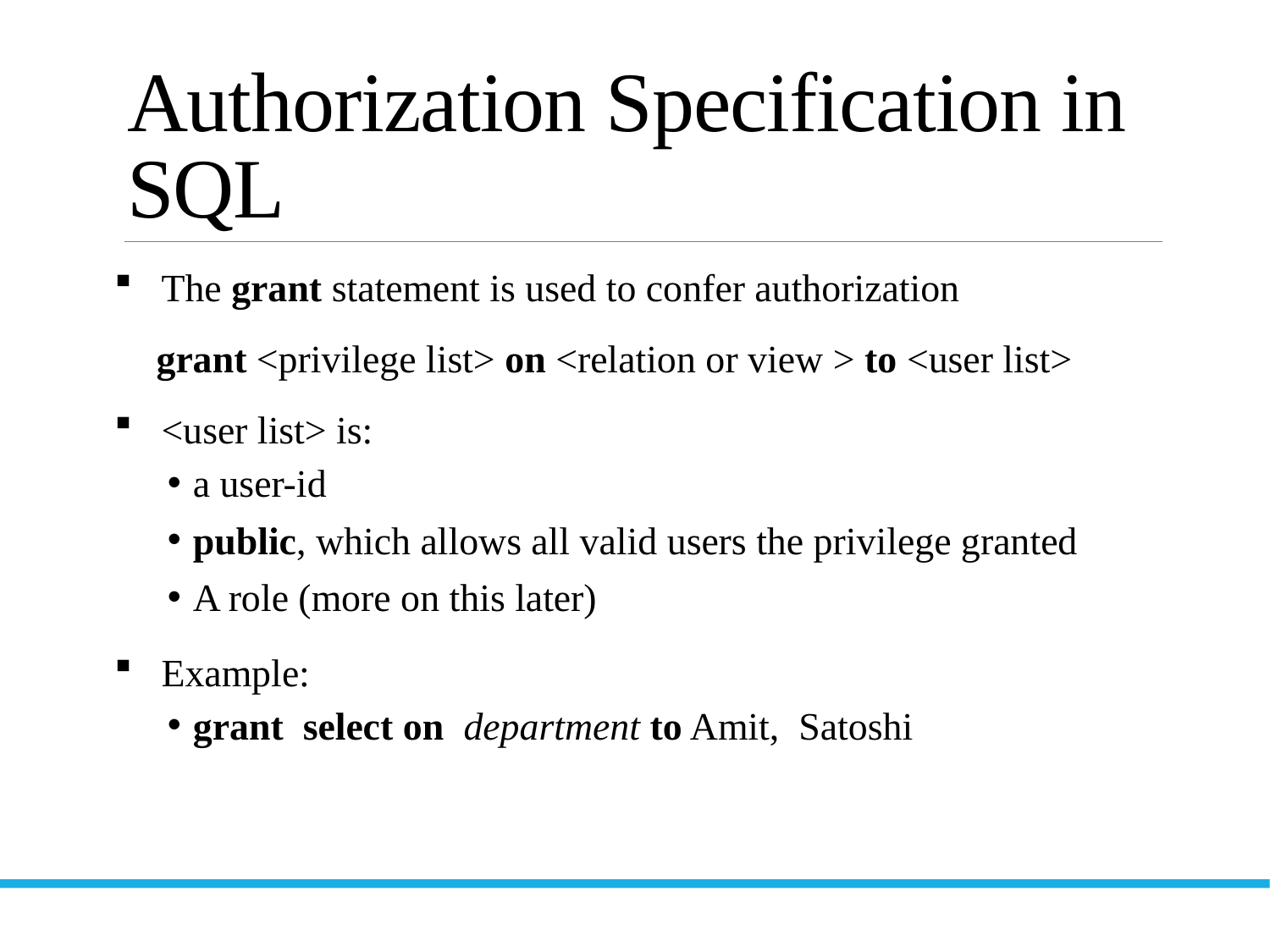

# Authorization Specification in SQL
   The grant statement is used to confer authorization
	   grant <privilege list> on <relation or view > to <user list>
   <user list> is:
a user-id
public, which allows all valid users the privilege granted
A role (more on this later)
   Example:
grant  select on  department to Amit,  Satoshi